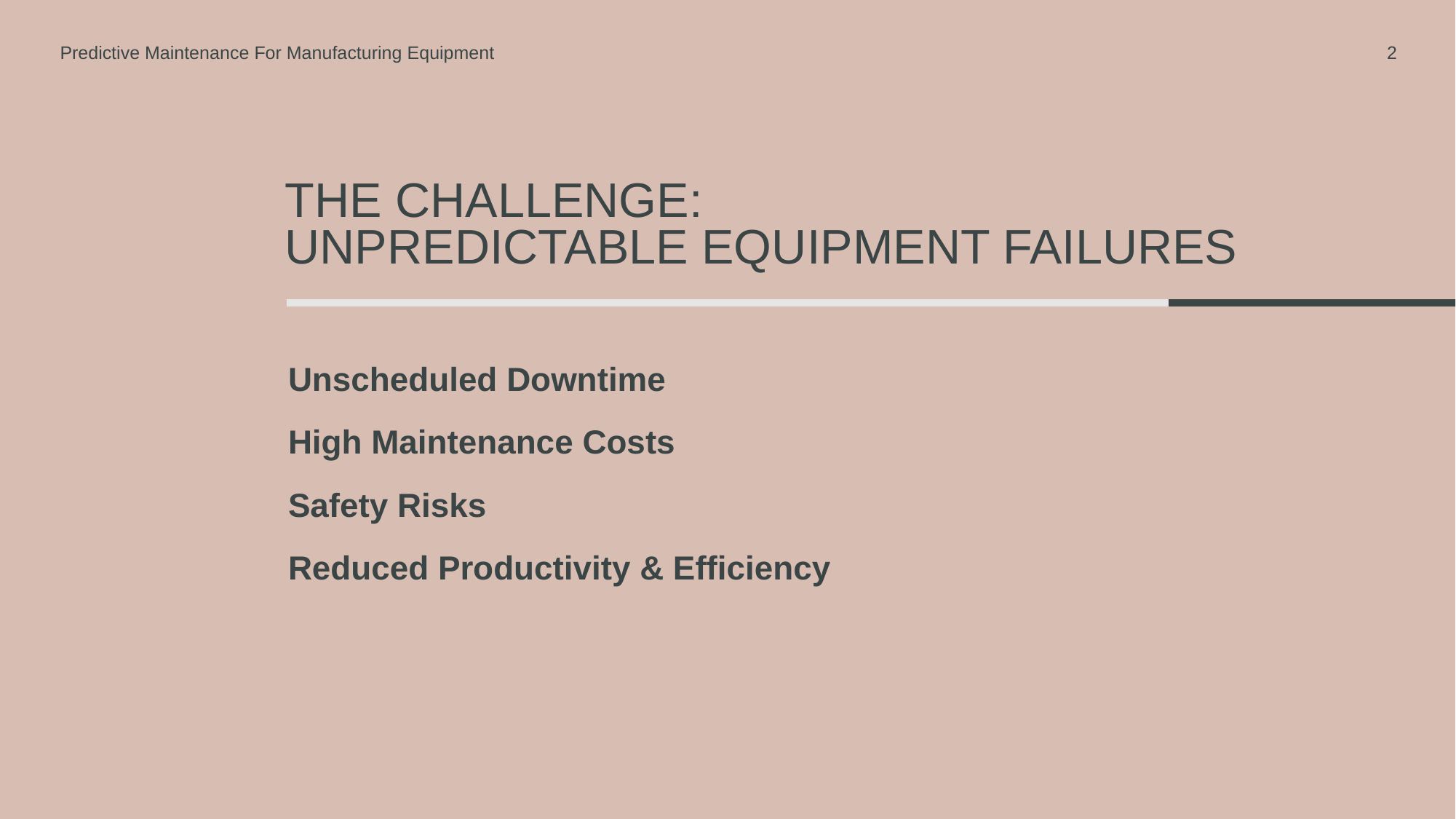

Predictive Maintenance For Manufacturing Equipment
2
# The Challenge: Unpredictable Equipment Failures
Unscheduled Downtime
High Maintenance Costs
Safety Risks
Reduced Productivity & Efficiency